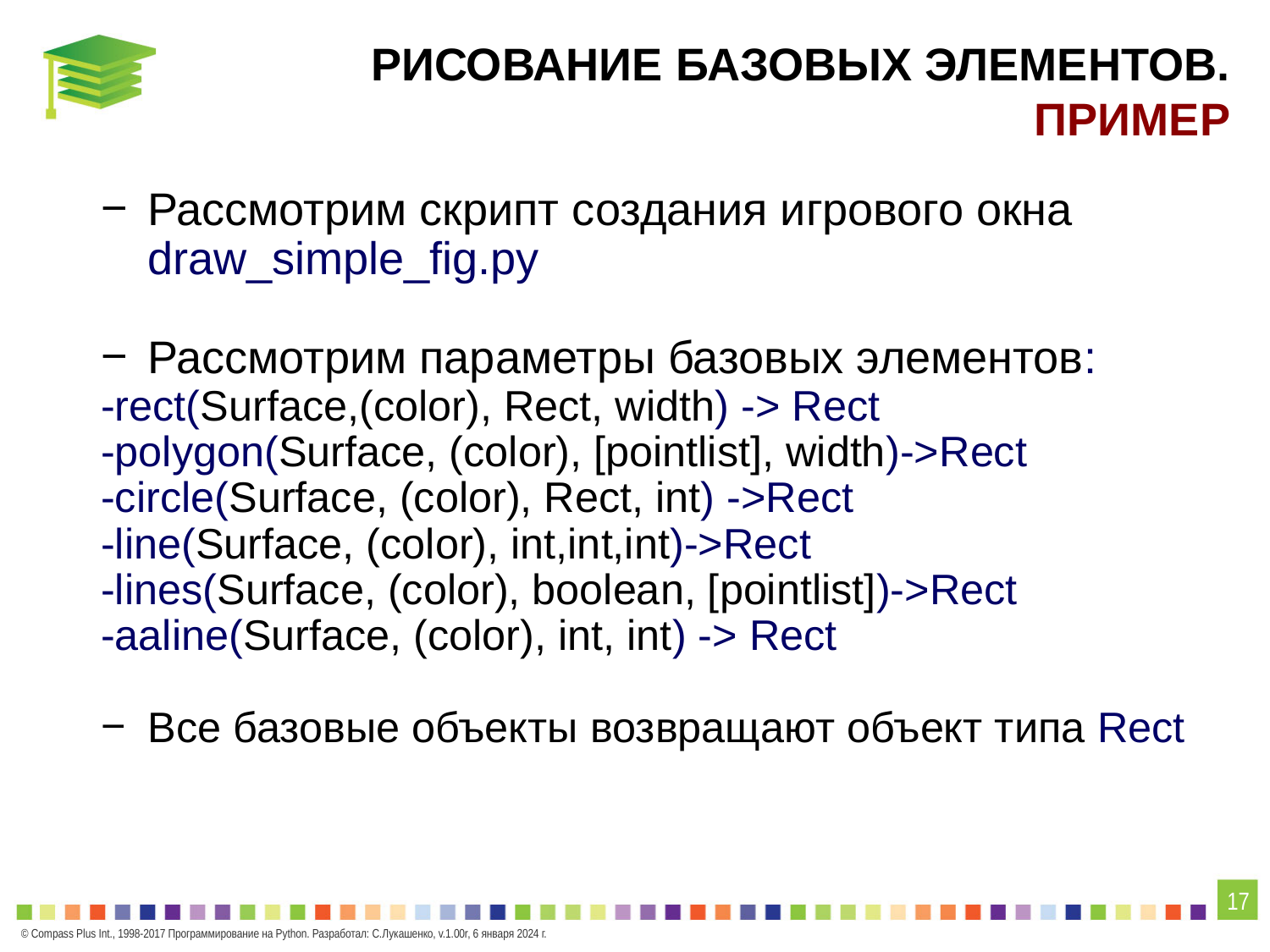

# РИСОВАНИЕ БАЗОВЫХ ЭЛЕМЕНТОВ. ПРИМЕР
Рассмотрим скрипт создания игрового окна draw_simple_fig.py

Рассмотрим параметры базовых элементов:
	-rect(Surface,(color), Rect, width) -> Rect
	-polygon(Surface, (color), [pointlist], width)->Rect
	-circle(Surface, (color), Rect, int) ->Rect
	-line(Surface, (color), int,int,int)->Rect
	-lines(Surface, (color), boolean, [pointlist])->Rect
	-aaline(Surface, (color), int, int) -> Rect

Все базовые объекты возвращают объект типа Rect